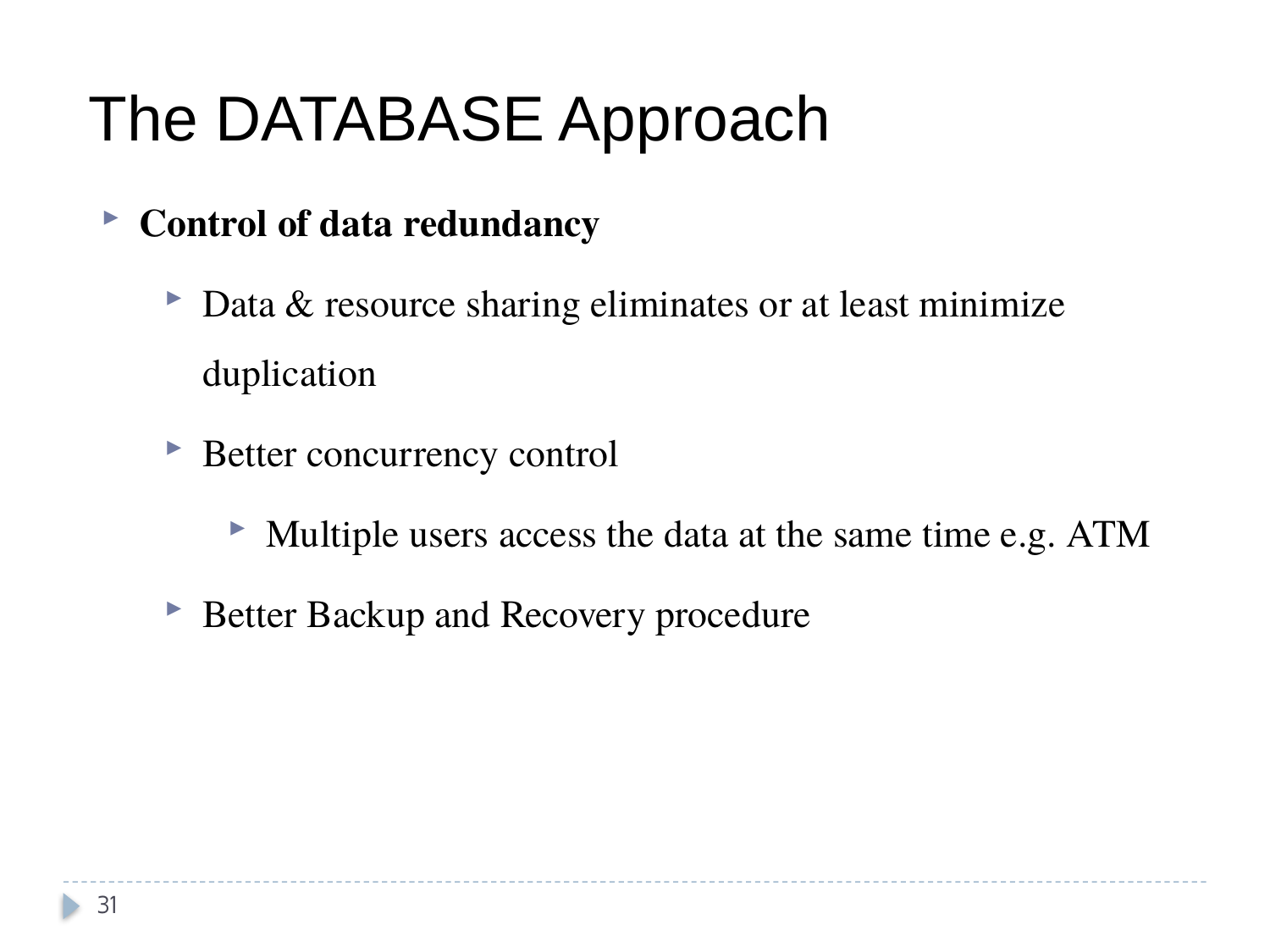

The DATABASE Approach
Control of data redundancy
Data & resource sharing eliminates or at least minimize duplication
Better concurrency control
Multiple users access the data at the same time e.g. ATM
Better Backup and Recovery procedure
31